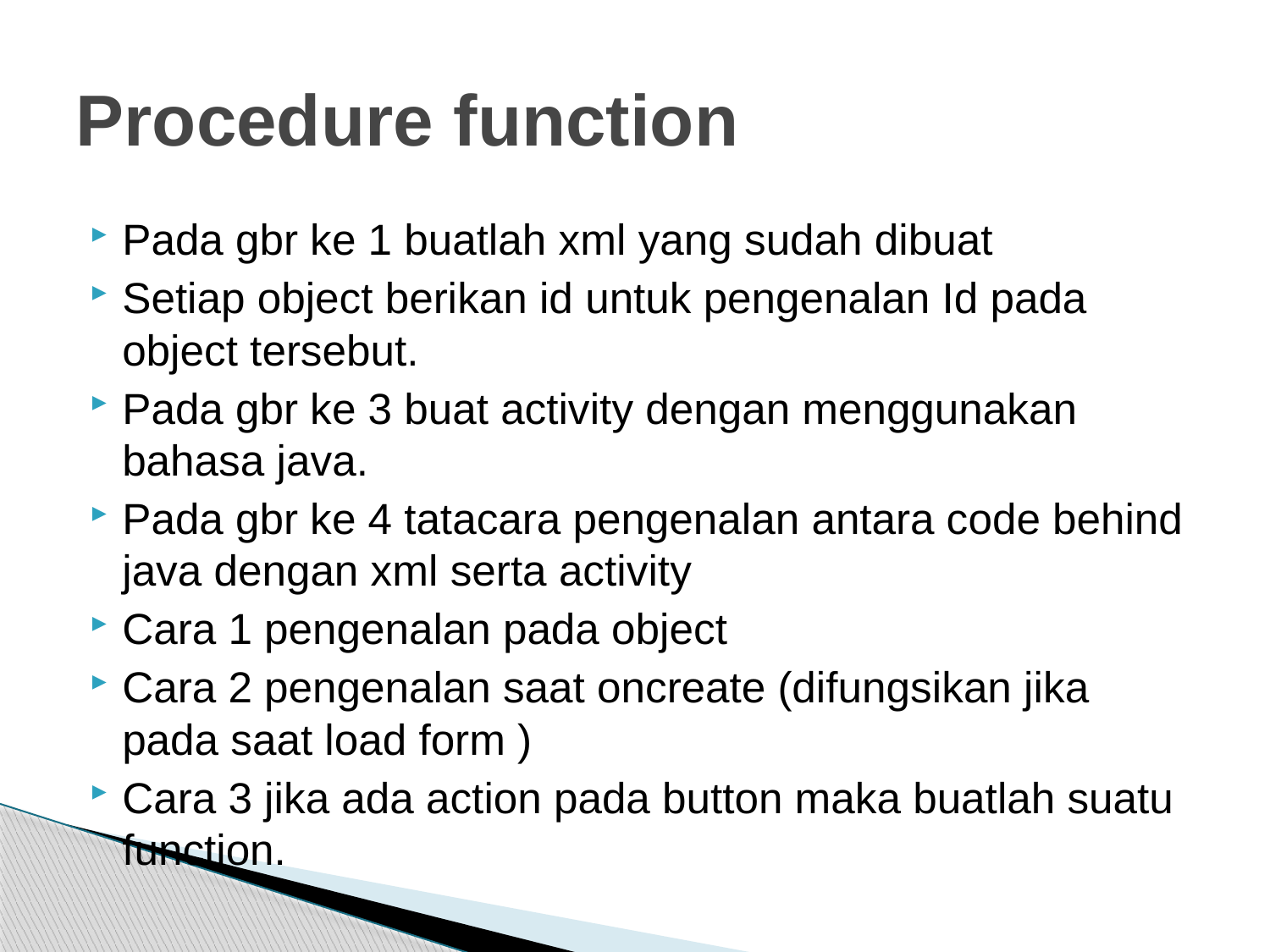

# Procedure function
Pada gbr ke 1 buatlah xml yang sudah dibuat
Setiap object berikan id untuk pengenalan Id pada object tersebut.
Pada gbr ke 3 buat activity dengan menggunakan bahasa java.
Pada gbr ke 4 tatacara pengenalan antara code behind java dengan xml serta activity
Cara 1 pengenalan pada object
Cara 2 pengenalan saat oncreate (difungsikan jika pada saat load form )
Cara 3 jika ada action pada button maka buatlah suatu function.